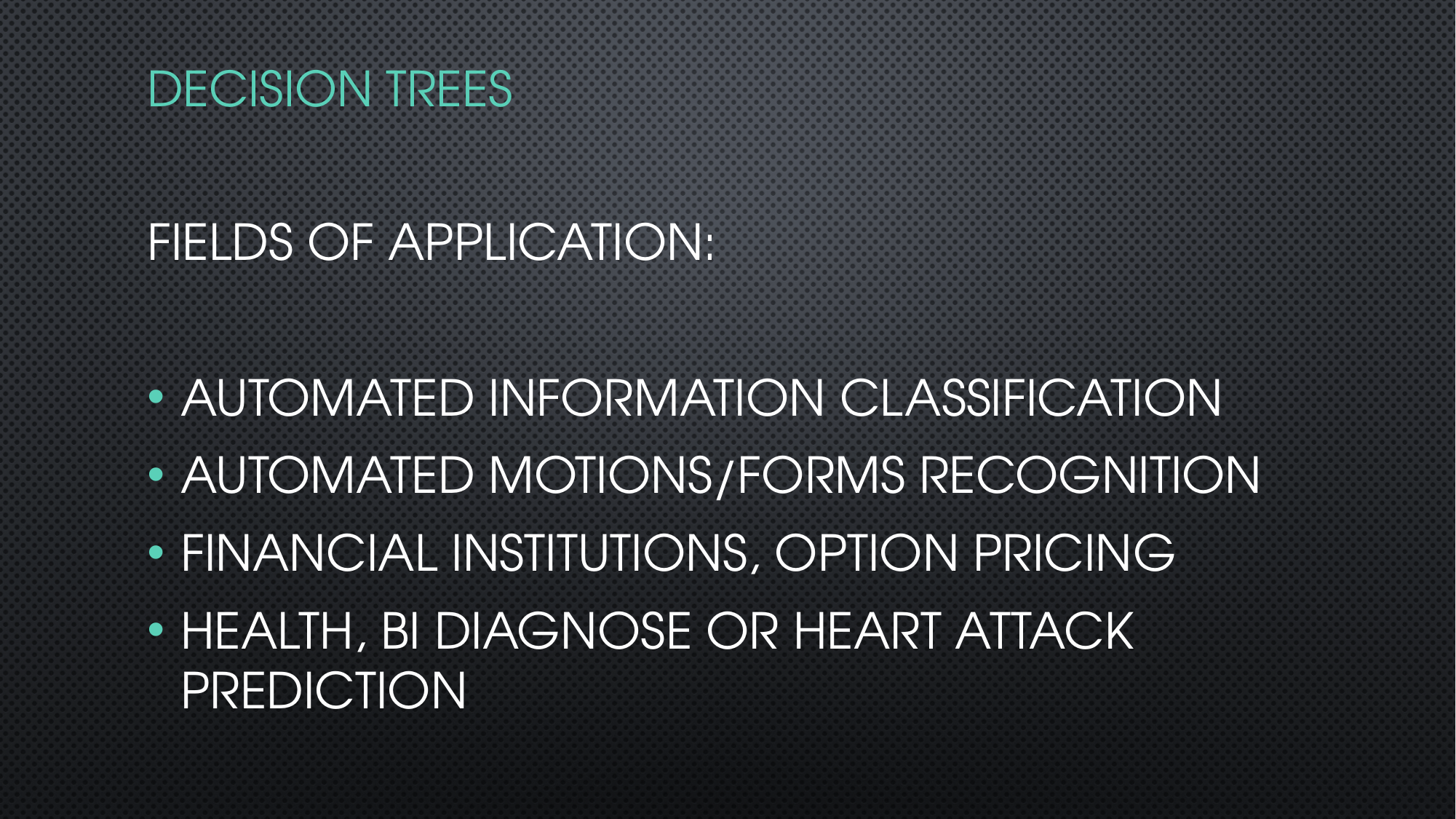

# Decision Trees

Fields of application:

Automated information classification
Automated motions/forms recognition
Financial institutions, Option pricing
Health, BI diagnose or heart attack prediction